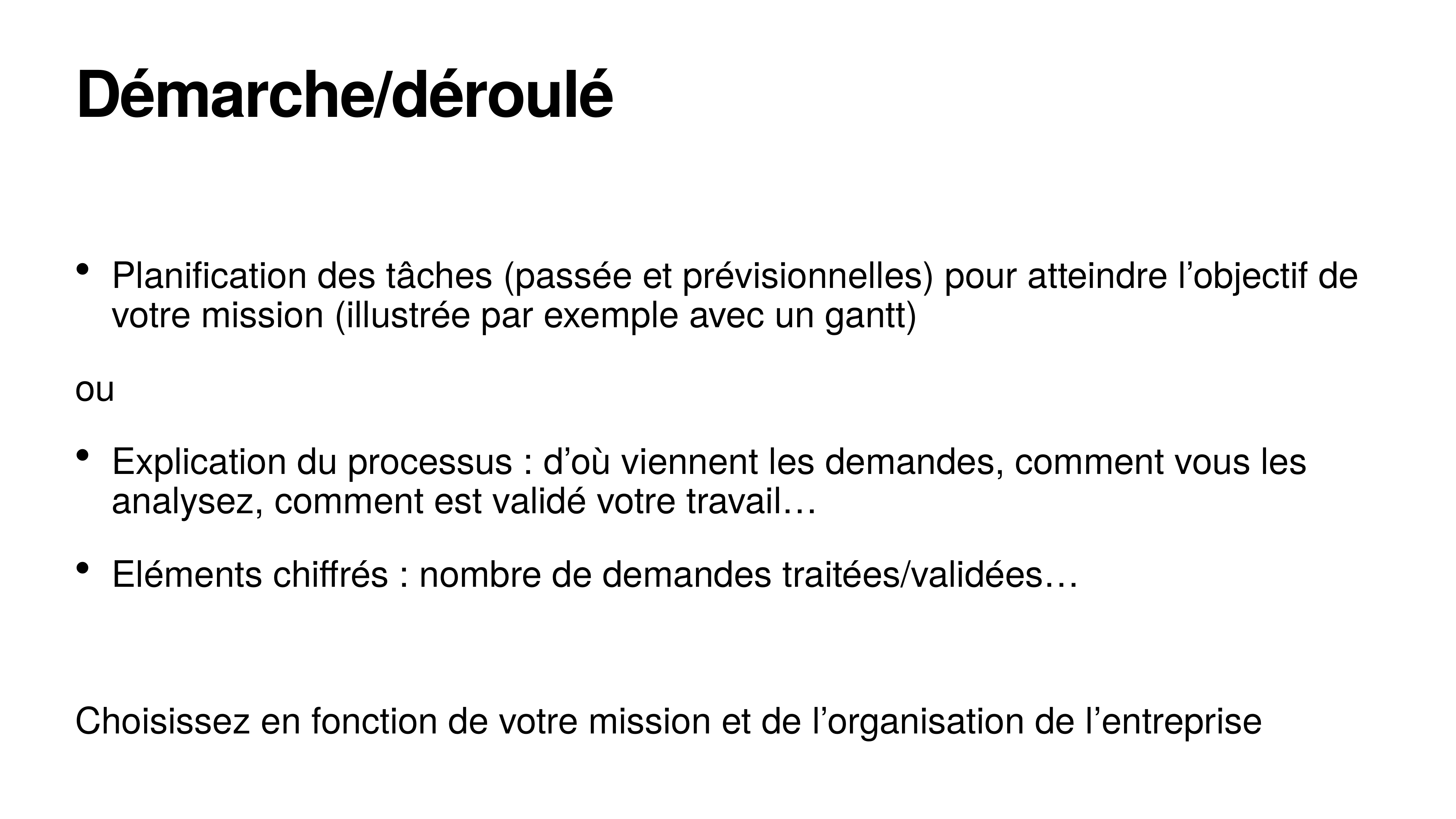

# Démarche/déroulé

Planification des tâches (passée et prévisionnelles) pour atteindre l’objectif de votre mission (illustrée par exemple avec un gantt)
ou
Explication du processus : d’où viennent les demandes, comment vous les analysez, comment est validé votre travail…
Eléments chiffrés : nombre de demandes traitées/validées…

Choisissez en fonction de votre mission et de l’organisation de l’entreprise
5